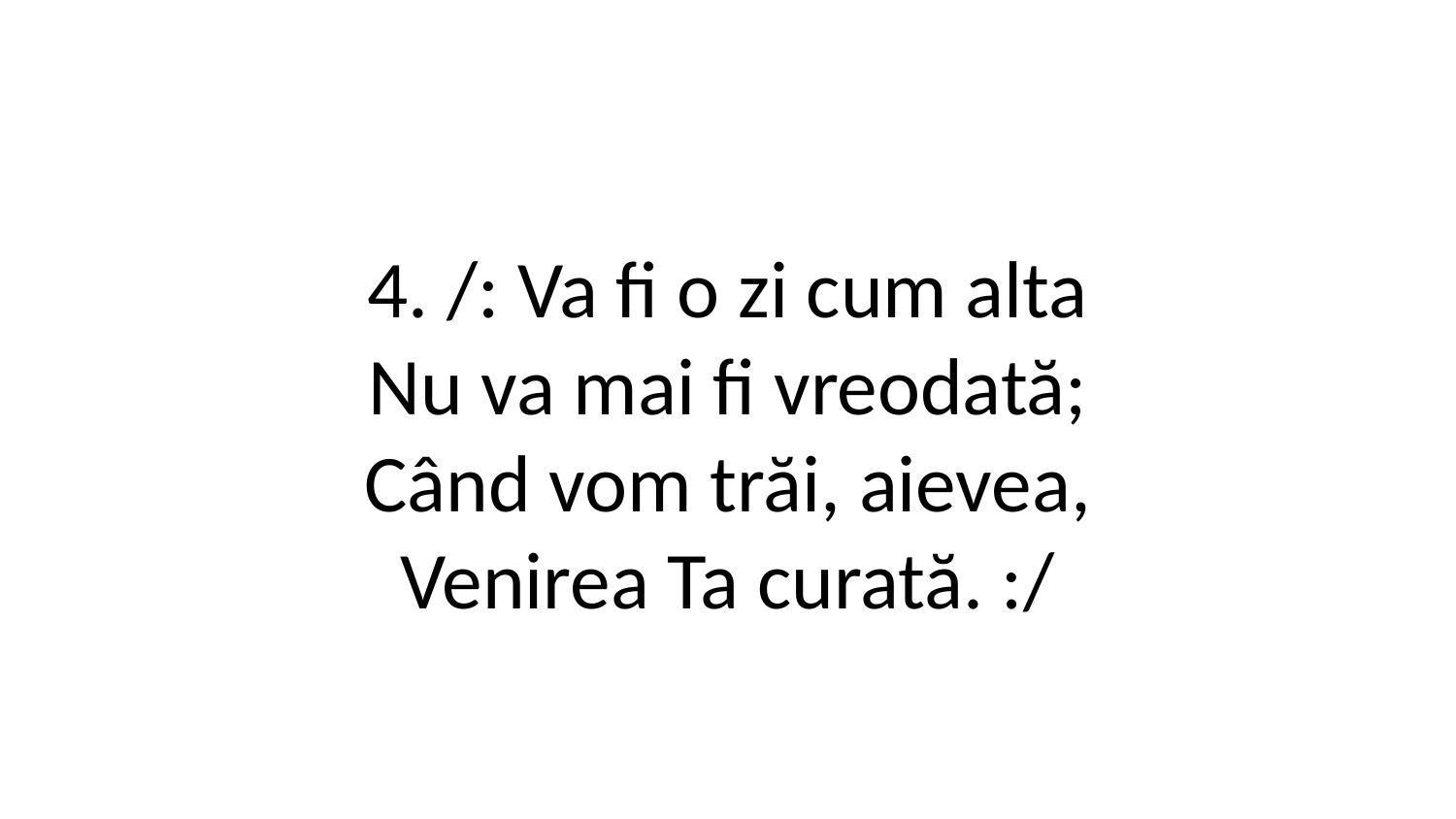

4. /: Va fi o zi cum alta
Nu va mai fi vreodată;
Când vom trăi, aievea,
Venirea Ta curată. :/